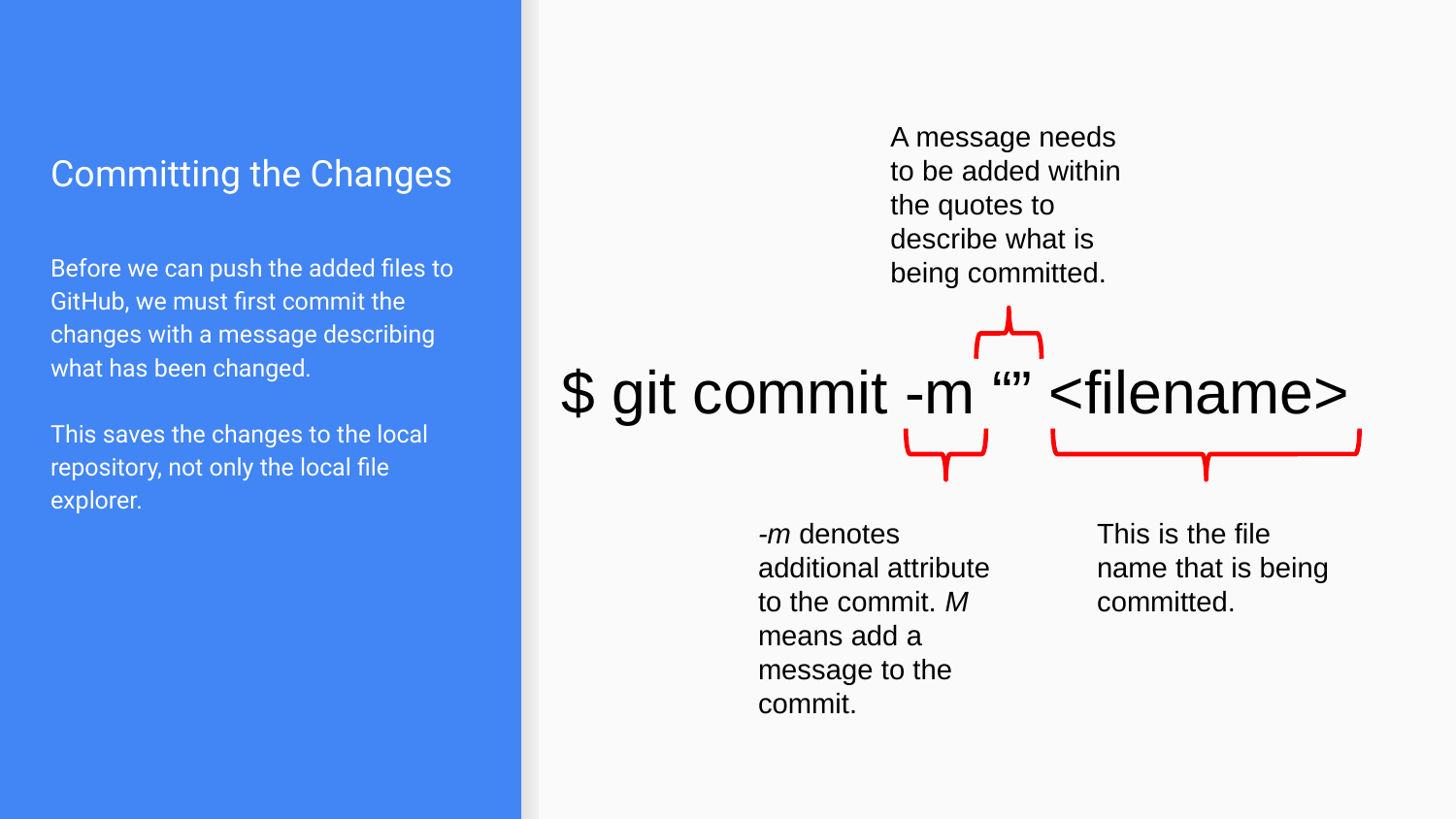

# Committing the Changes
A message needs to be added within the quotes to describe what is being committed.
Before we can push the added files to GitHub, we must first commit the changes with a message describing what has been changed.
This saves the changes to the local repository, not only the local file explorer.

$ git commit -m “” <filename>

-m denotes additional attribute to the commit. M means add a message to the commit.
This is the file name that is being committed.